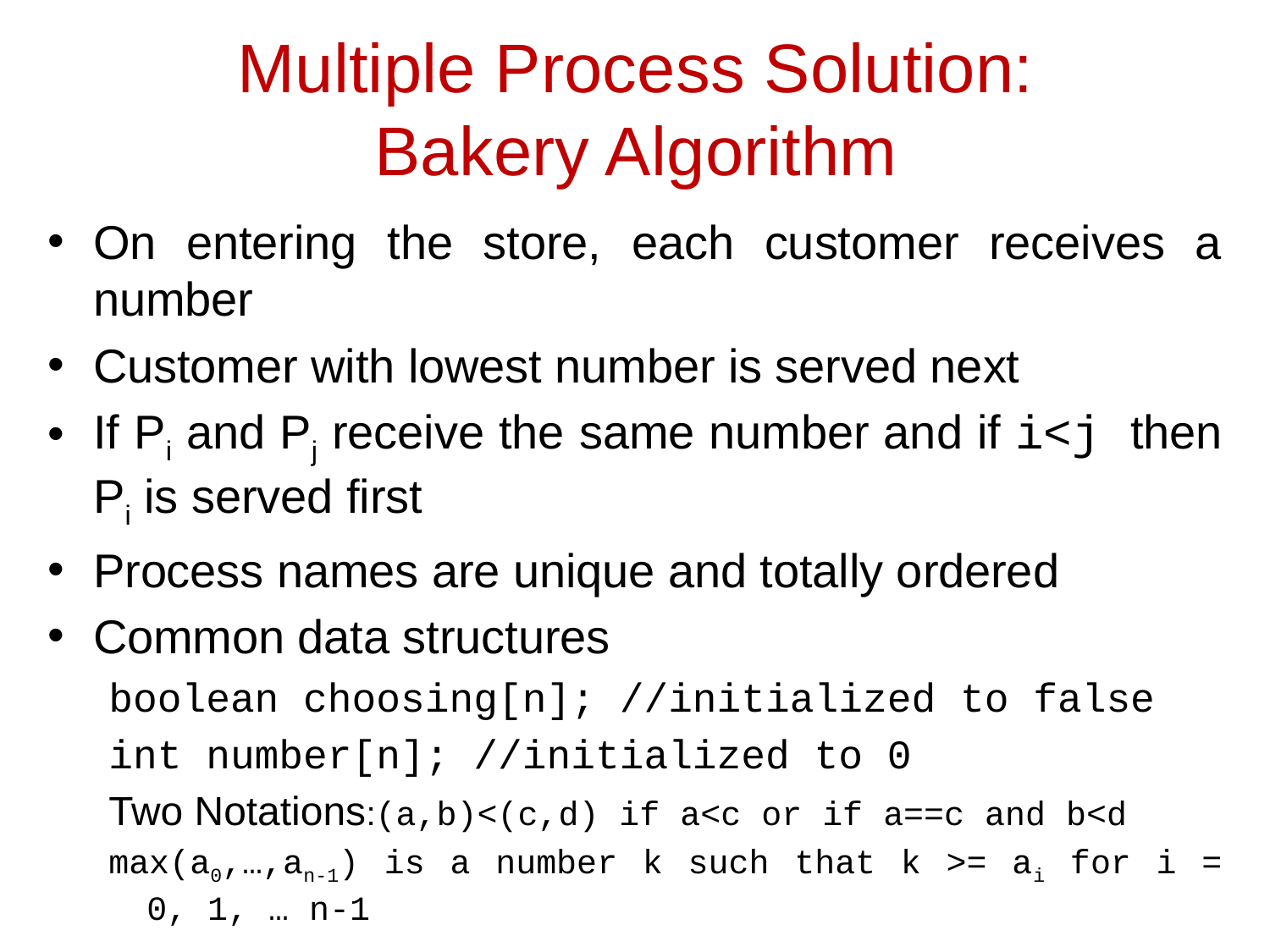

# Multiple Process Solution: Bakery Algorithm
On entering the store, each customer receives a number
Customer with lowest number is served next
If Pi and Pj receive the same number and if i<j then Pi is served first
Process names are unique and totally ordered
Common data structures
boolean choosing[n]; //initialized to false
int number[n]; //initialized to 0
Two Notations:(a,b)<(c,d) if a<c or if a==c and b<d
max(a0,…,an-1) is a number k such that k >= ai for i = 0, 1, … n-1